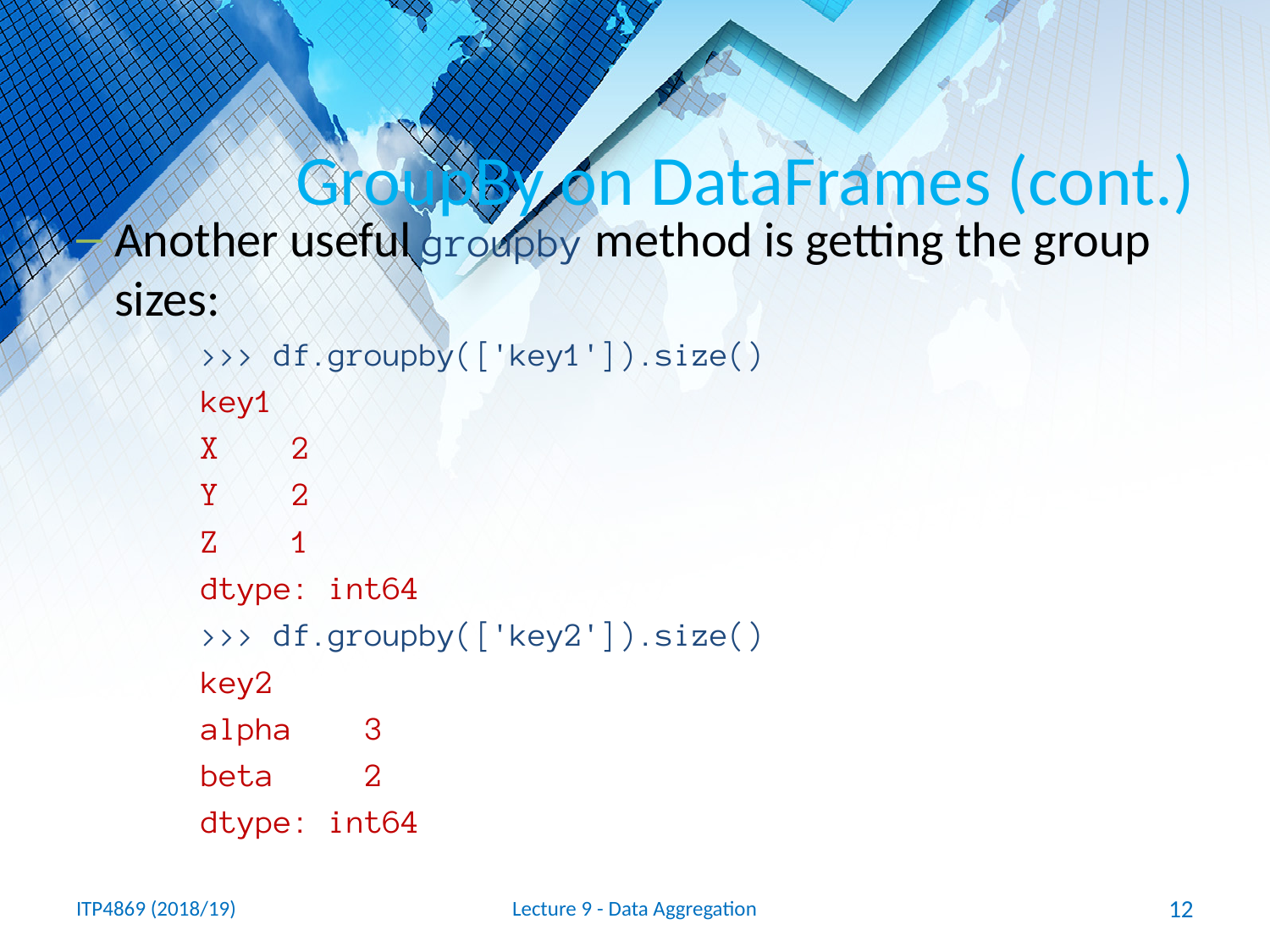

# GroupBy on DataFrames (cont.)
Another useful groupby method is getting the group sizes:
>>> df.groupby(['key1']).size()
key1
X    2
Y    2
Z    1
dtype: int64
>>> df.groupby(['key2']).size()
key2
alpha    3
beta     2
dtype: int64
ITP4869 (2018/19)
Lecture 9 - Data Aggregation
12